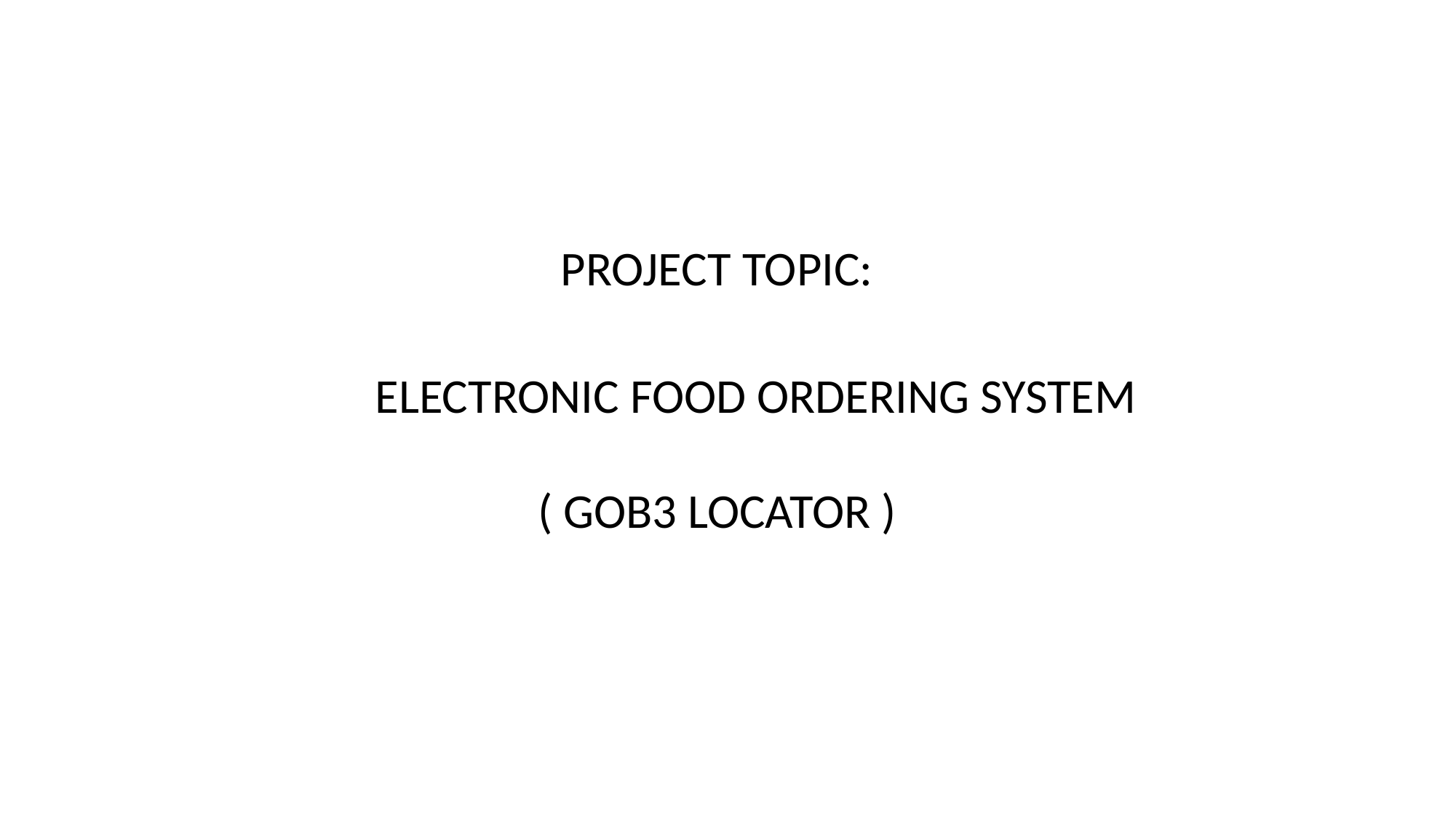

PROJECT TOPIC:
ELECTRONIC FOOD ORDERING SYSTEM
( GOB3 LOCATOR )